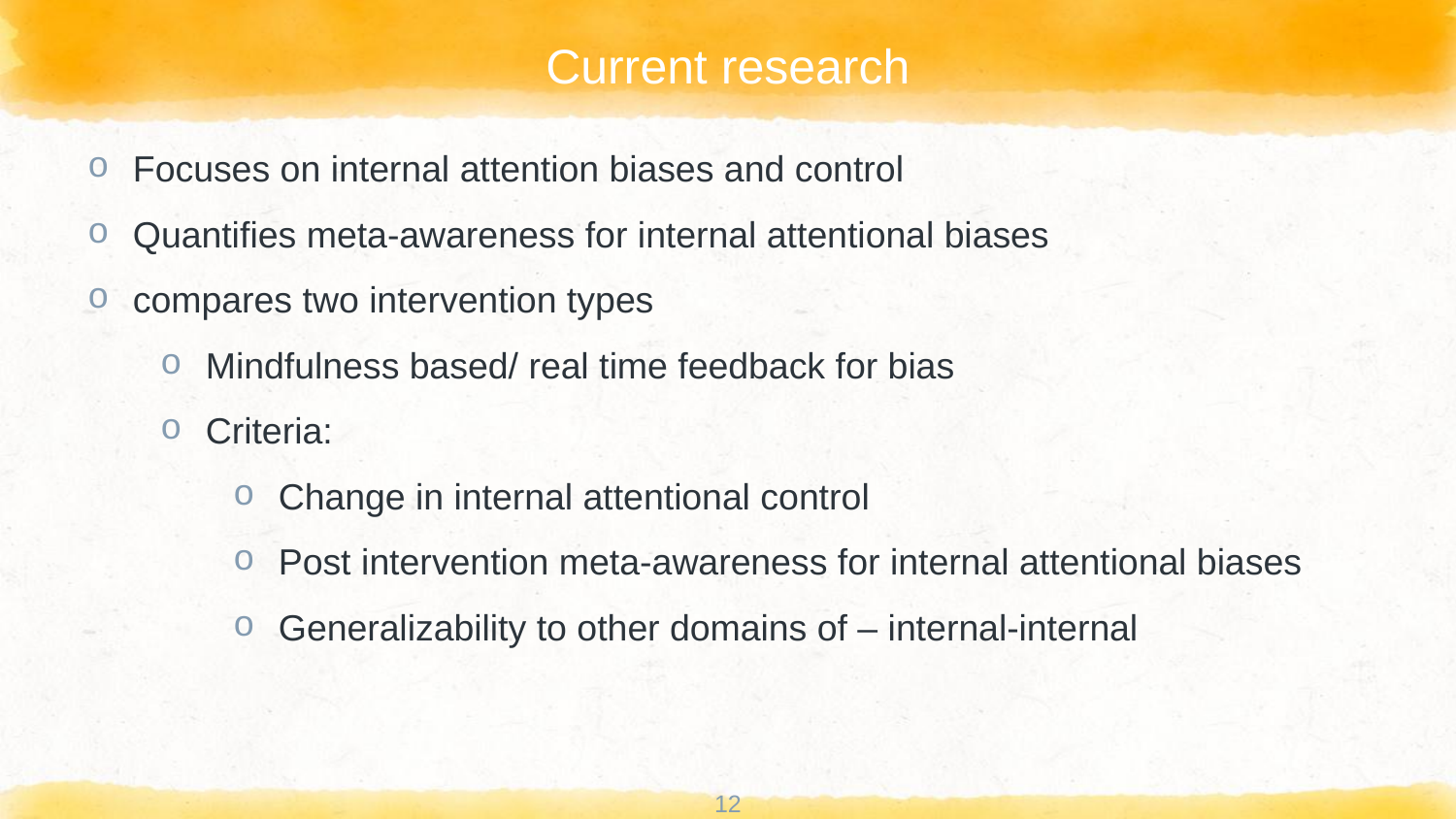

# Current research
Focuses on internal attention biases and control
Quantifies meta-awareness for internal attentional biases
compares two intervention types
Mindfulness based/ real time feedback for bias
Criteria:
Change in internal attentional control
Post intervention meta-awareness for internal attentional biases
Generalizability to other domains of – internal-internal
12